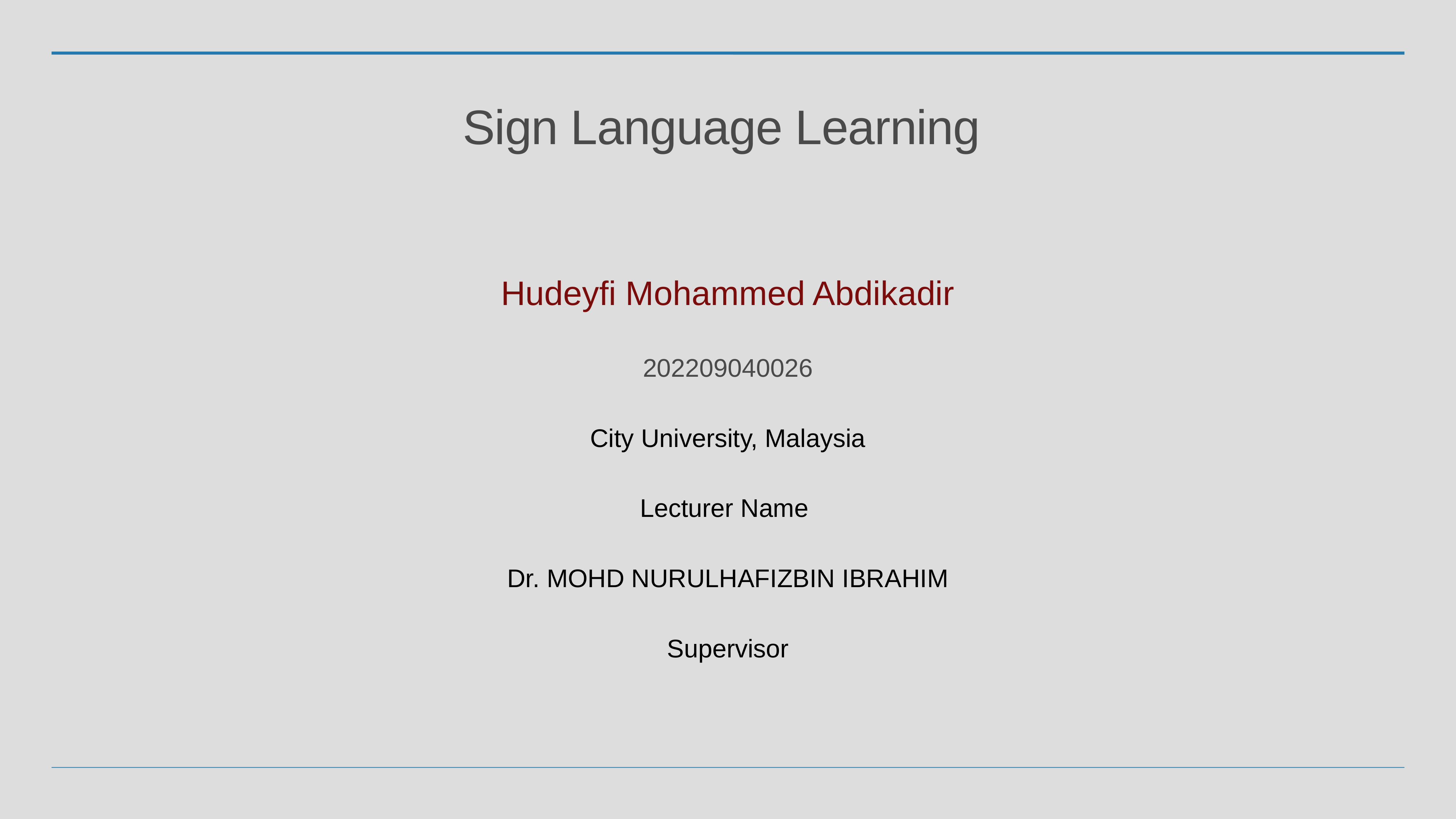

# Sign Language Learning
Hudeyfi Mohammed Abdikadir

202209040026

City University, Malaysia

Lecturer Name

Dr. MOHD NURULHAFIZBIN IBRAHIM

Supervisor